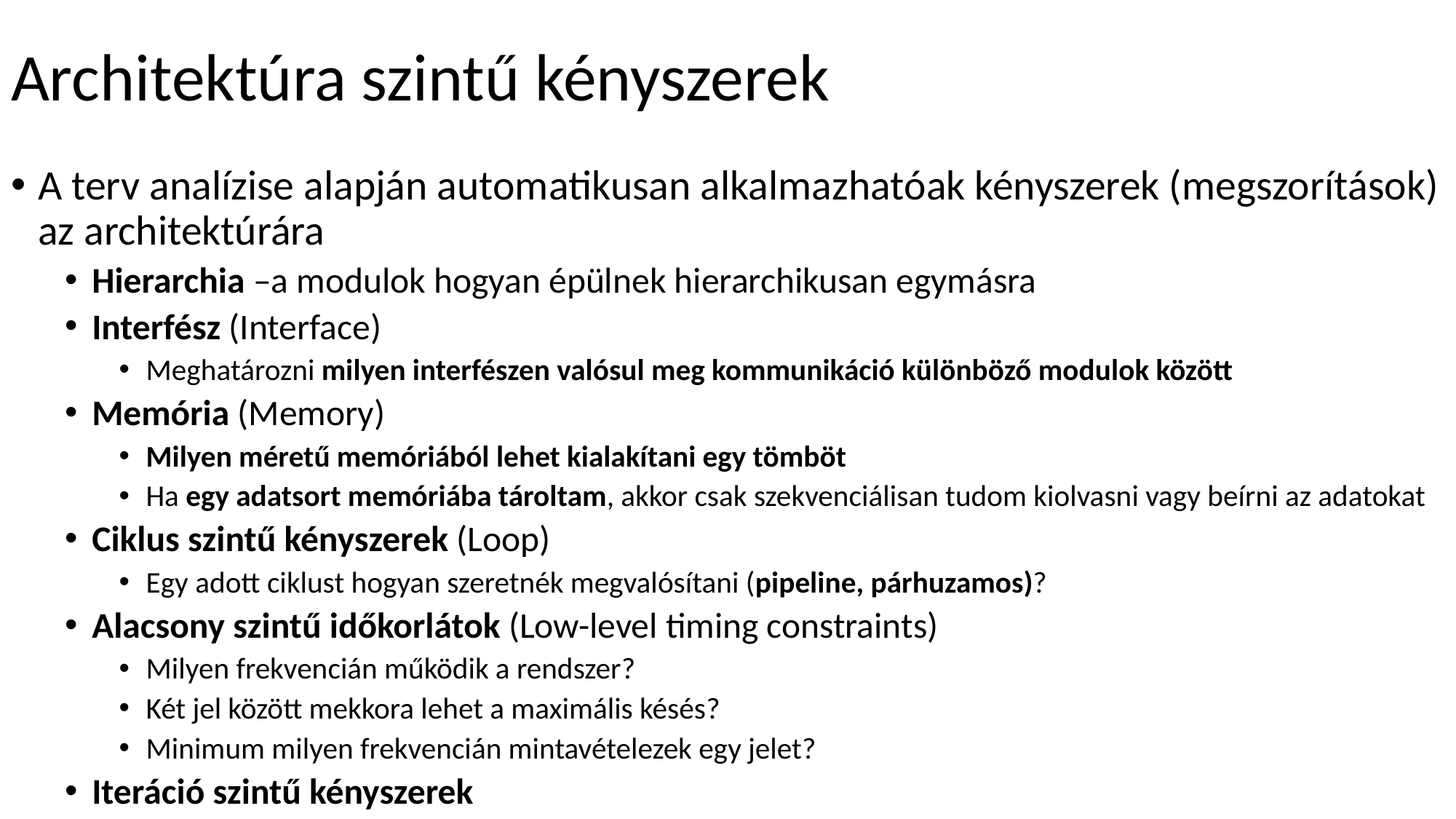

# Architektúra szintű kényszerek
A terv analízise alapján automatikusan alkalmazhatóak kényszerek (megszorítások) az architektúrára
Hierarchia –a modulok hogyan épülnek hierarchikusan egymásra
Interfész (Interface)
Meghatározni milyen interfészen valósul meg kommunikáció különböző modulok között
Memória (Memory)
Milyen méretű memóriából lehet kialakítani egy tömböt
Ha egy adatsort memóriába tároltam, akkor csak szekvenciálisan tudom kiolvasni vagy beírni az adatokat
Ciklus szintű kényszerek (Loop)
Egy adott ciklust hogyan szeretnék megvalósítani (pipeline, párhuzamos)?
Alacsony szintű időkorlátok (Low-level timing constraints)
Milyen frekvencián működik a rendszer?
Két jel között mekkora lehet a maximális késés?
Minimum milyen frekvencián mintavételezek egy jelet?
Iteráció szintű kényszerek